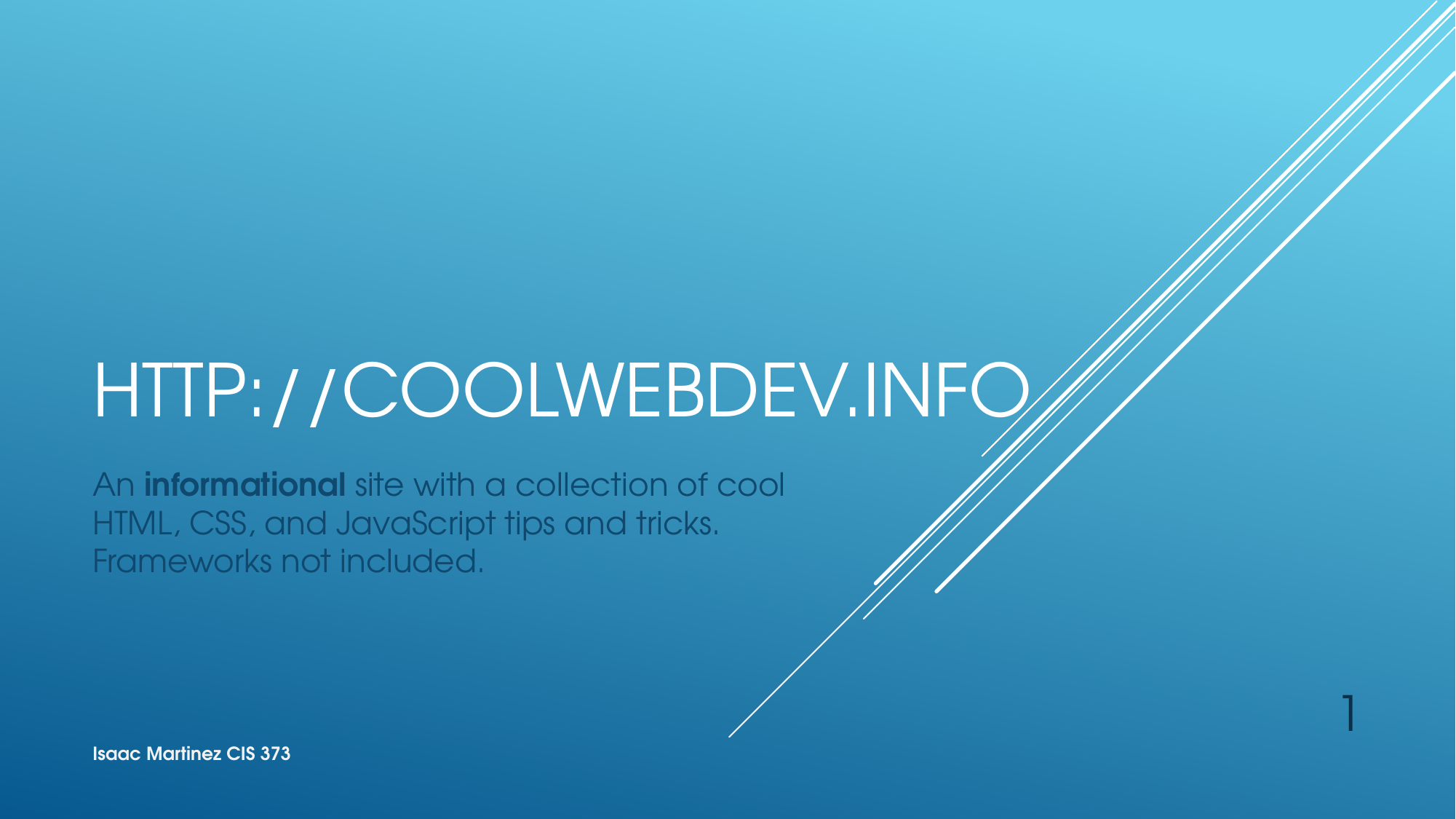

# http://CoolWebdev.info
An informational site with a collection of cool HTML, CSS, and JavaScript tips and tricks.  Frameworks not included.
1
Isaac Martinez CIS 373